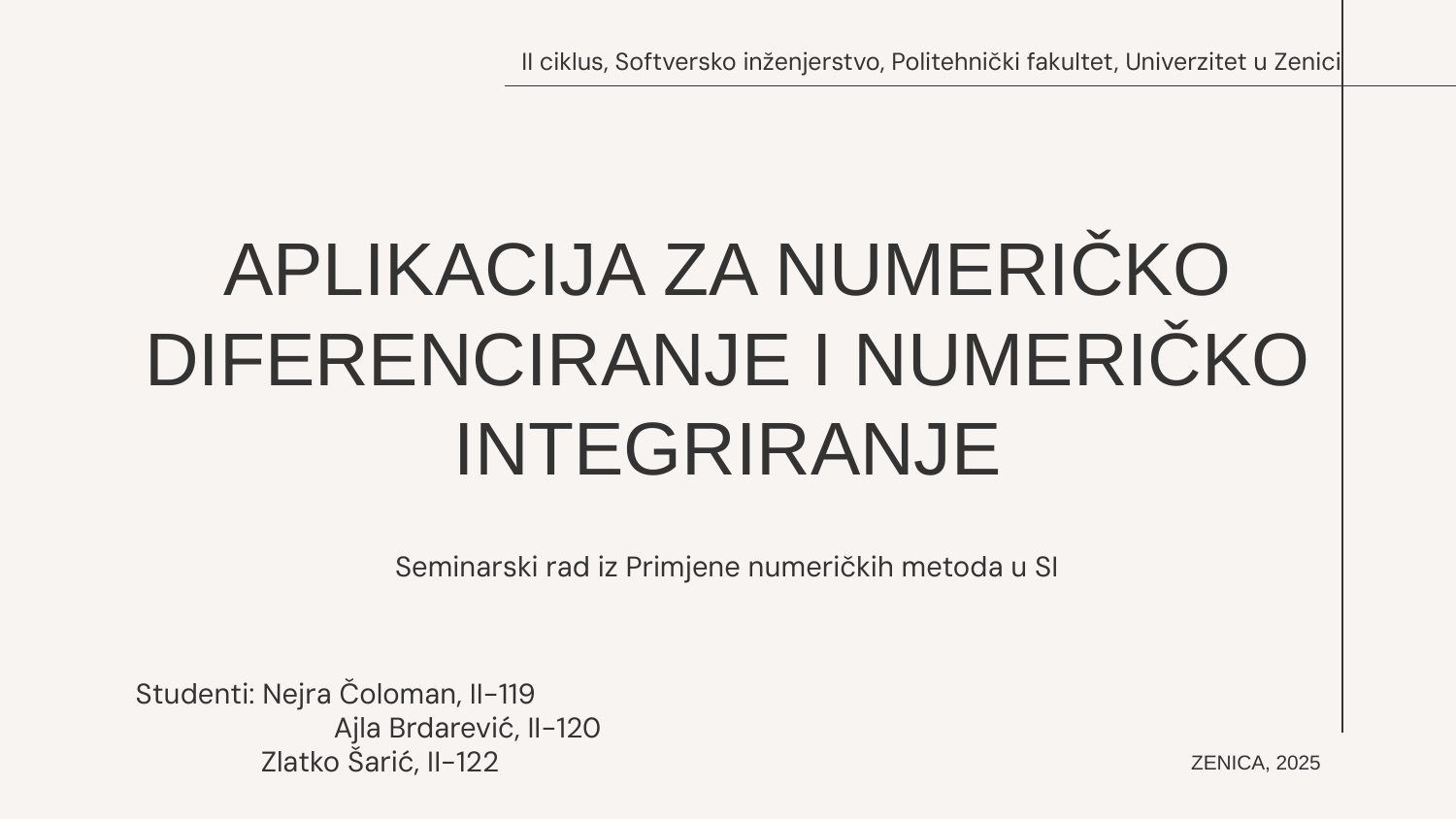

II ciklus, Softversko inženjerstvo, Politehnički fakultet, Univerzitet u Zenici
# APLIKACIJA ZA NUMERIČKO DIFERENCIRANJE I NUMERIČKO INTEGRIRANJE
Seminarski rad iz Primjene numeričkih metoda u SI
Studenti: Nejra Čoloman, II-119
  	       Ajla Brdarević, II-120
       Zlatko Šarić, II-122
ZENICA, 2025